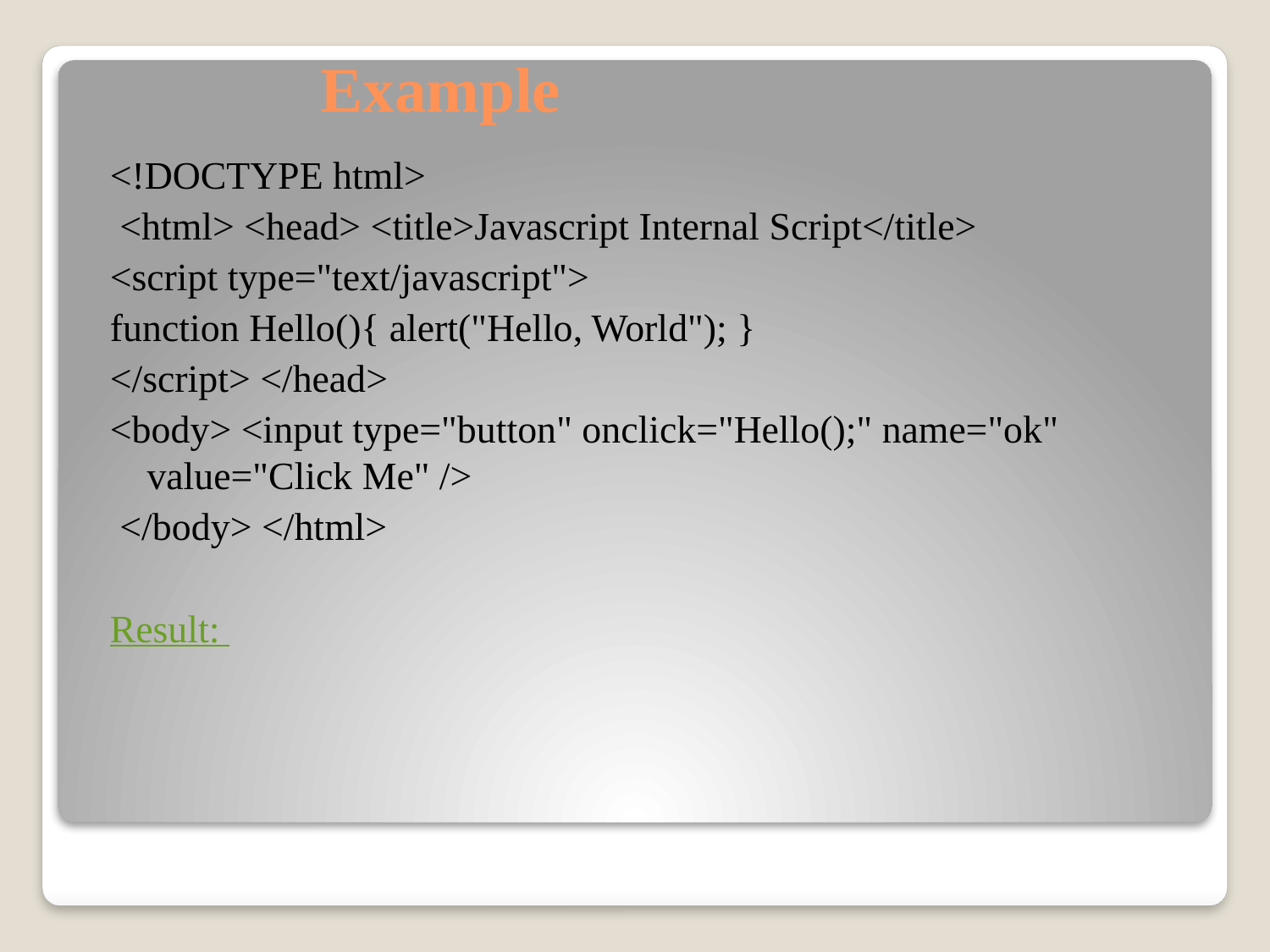

# Example
<!DOCTYPE html>
 <html> <head> <title>Javascript Internal Script</title>
<script type="text/javascript">
function Hello(){ alert("Hello, World"); }
</script> </head>
<body> <input type="button" onclick="Hello();" name="ok" value="Click Me" />
 </body> </html>

Result: